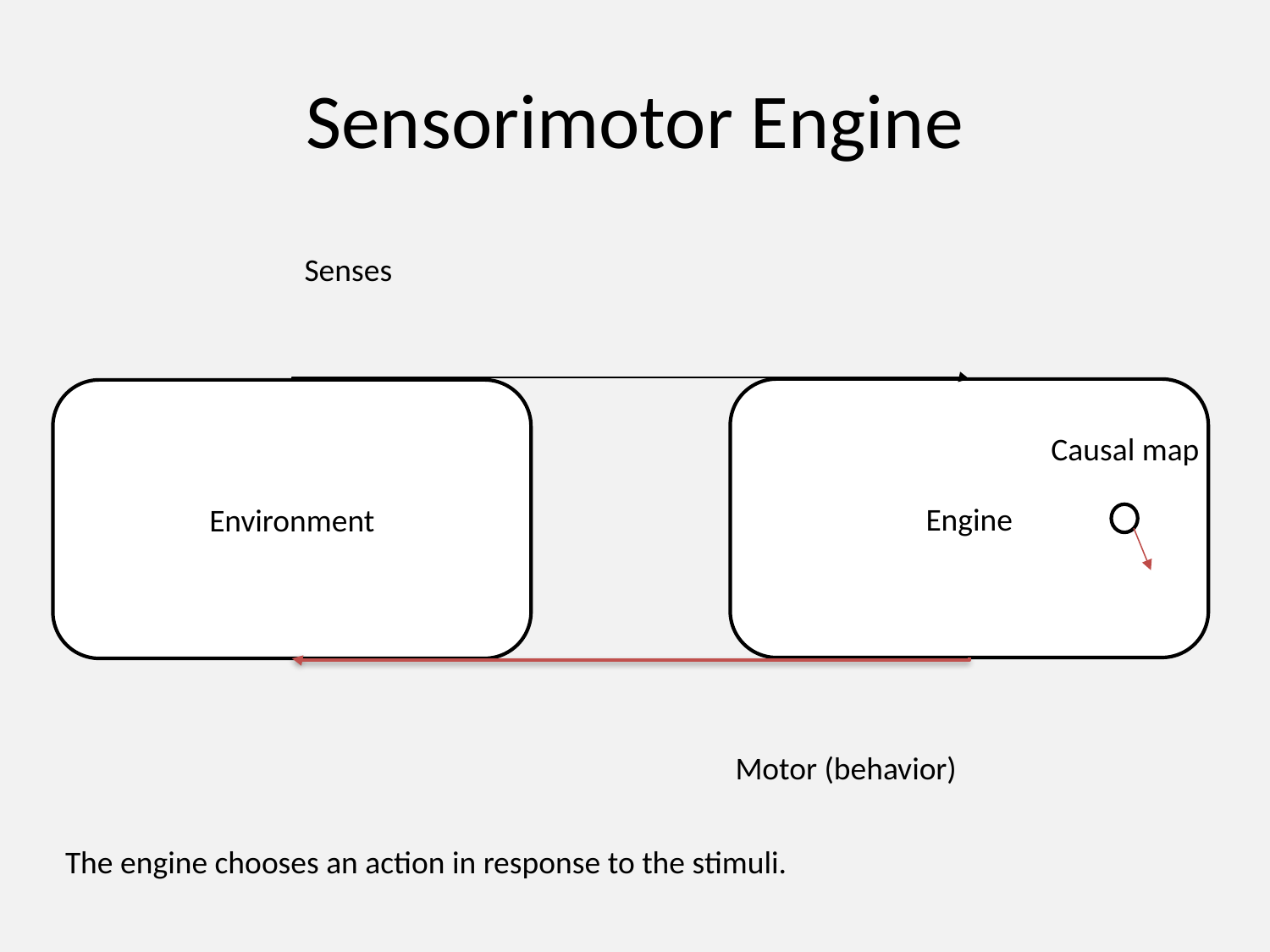

# Sensorimotor Engine
Senses
Engine
Environment
Causal map

Motor (behavior)
The engine chooses an action in response to the stimuli.